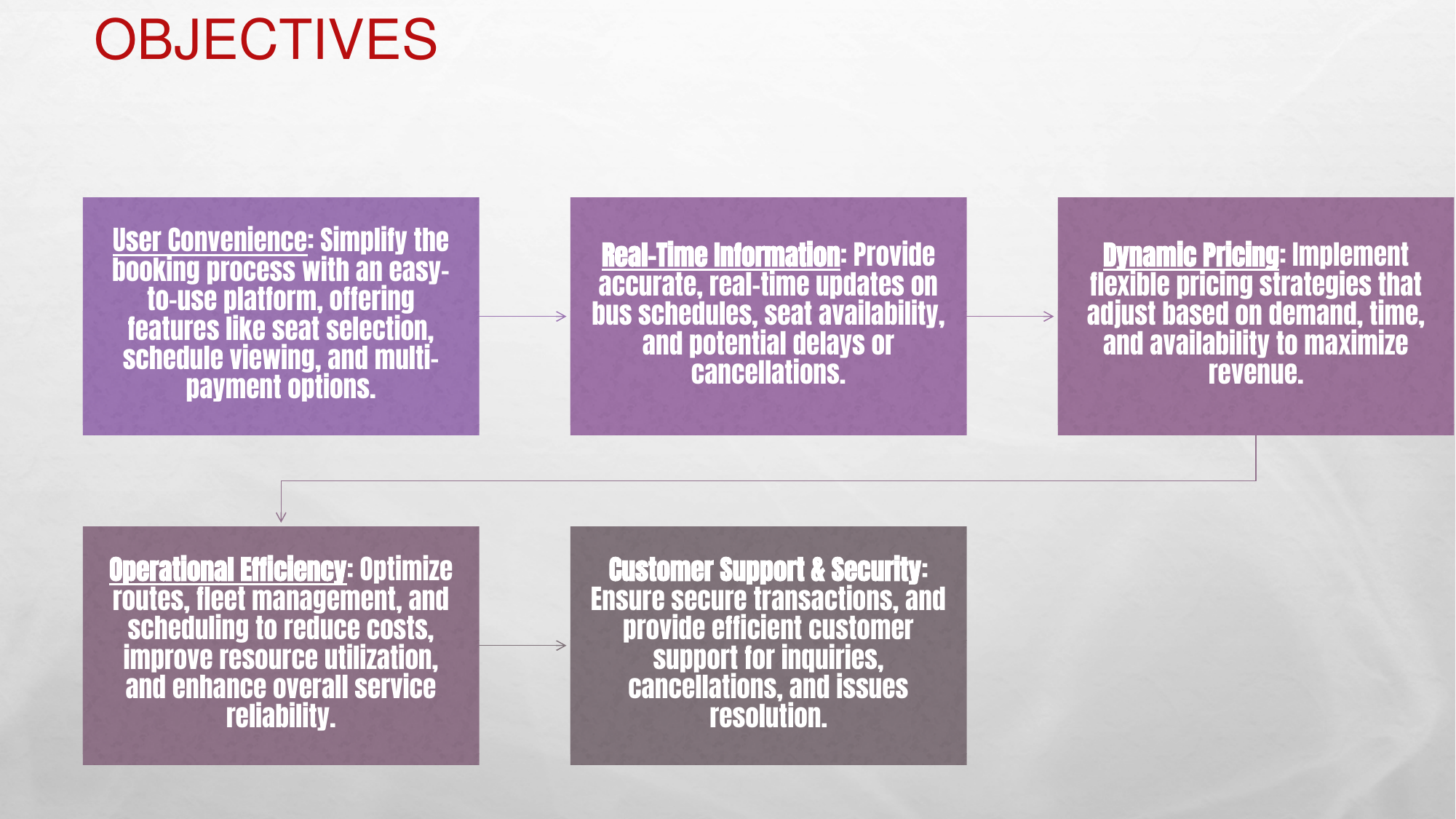

# OBJECTIVES

User Convenience: Simplify the booking process with an easy-to-use platform, offering features like seat selection, schedule viewing, and multi-payment options.

Real-Time Information: Provide accurate, real-time updates on bus schedules, seat availability, and potential delays or cancellations.

Dynamic Pricing: Implement flexible pricing strategies that adjust based on demand, time, and availability to maximize revenue.

Operational Efficiency: Optimize routes, fleet management, and scheduling to reduce costs, improve resource utilization, and enhance overall service reliability.
Customer Support & Security: Ensure secure transactions, and provide efficient customer support for inquiries, cancellations, and issues resolution.